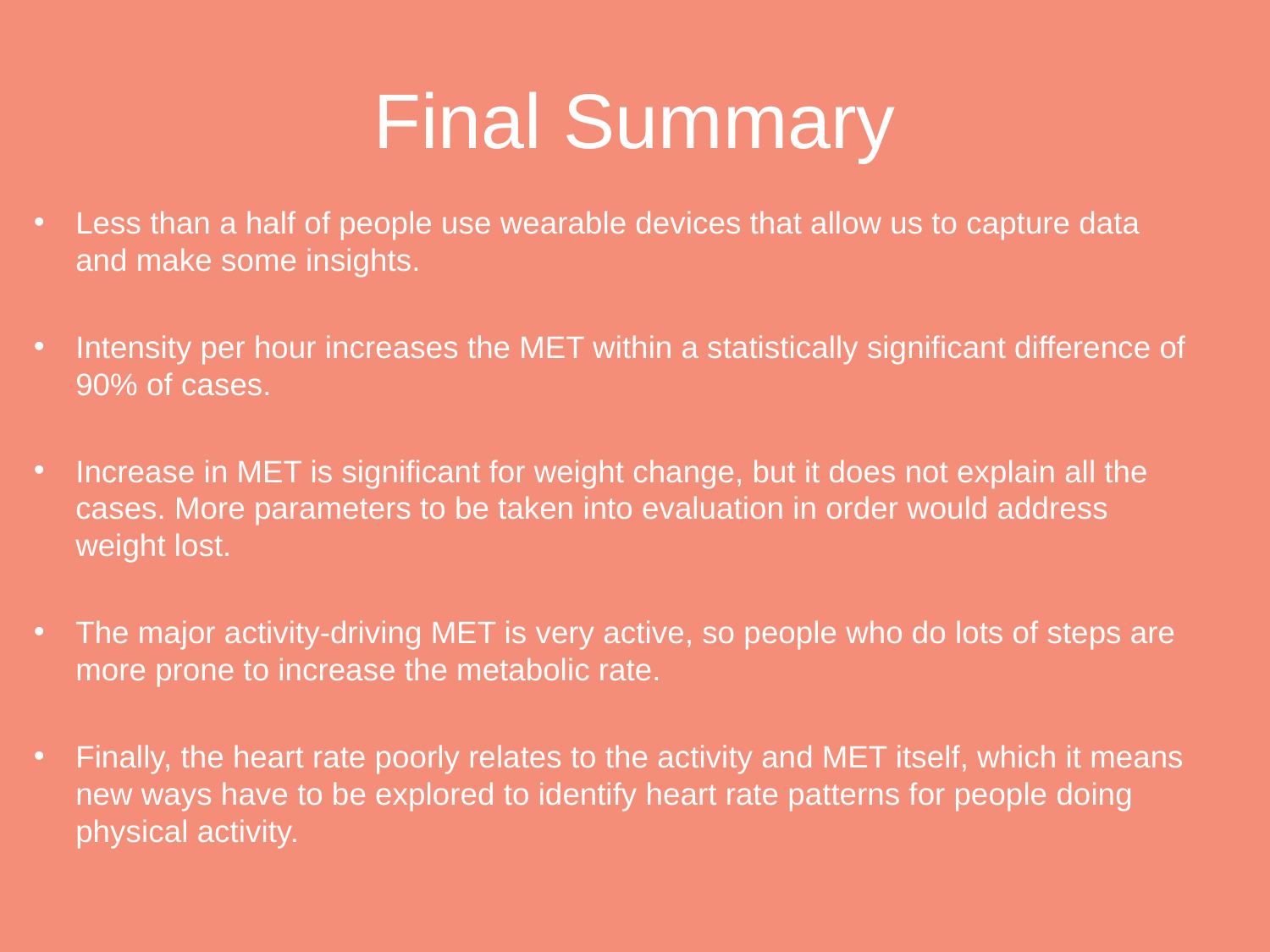

# Final Summary
Less than a half of people use wearable devices that allow us to capture data and make some insights.

Intensity per hour increases the MET within a statistically significant difference of 90% of cases.

Increase in MET is significant for weight change, but it does not explain all the cases. More parameters to be taken into evaluation in order would address weight lost.

The major activity-driving MET is very active, so people who do lots of steps are more prone to increase the metabolic rate.

Finally, the heart rate poorly relates to the activity and MET itself, which it means new ways have to be explored to identify heart rate patterns for people doing physical activity.